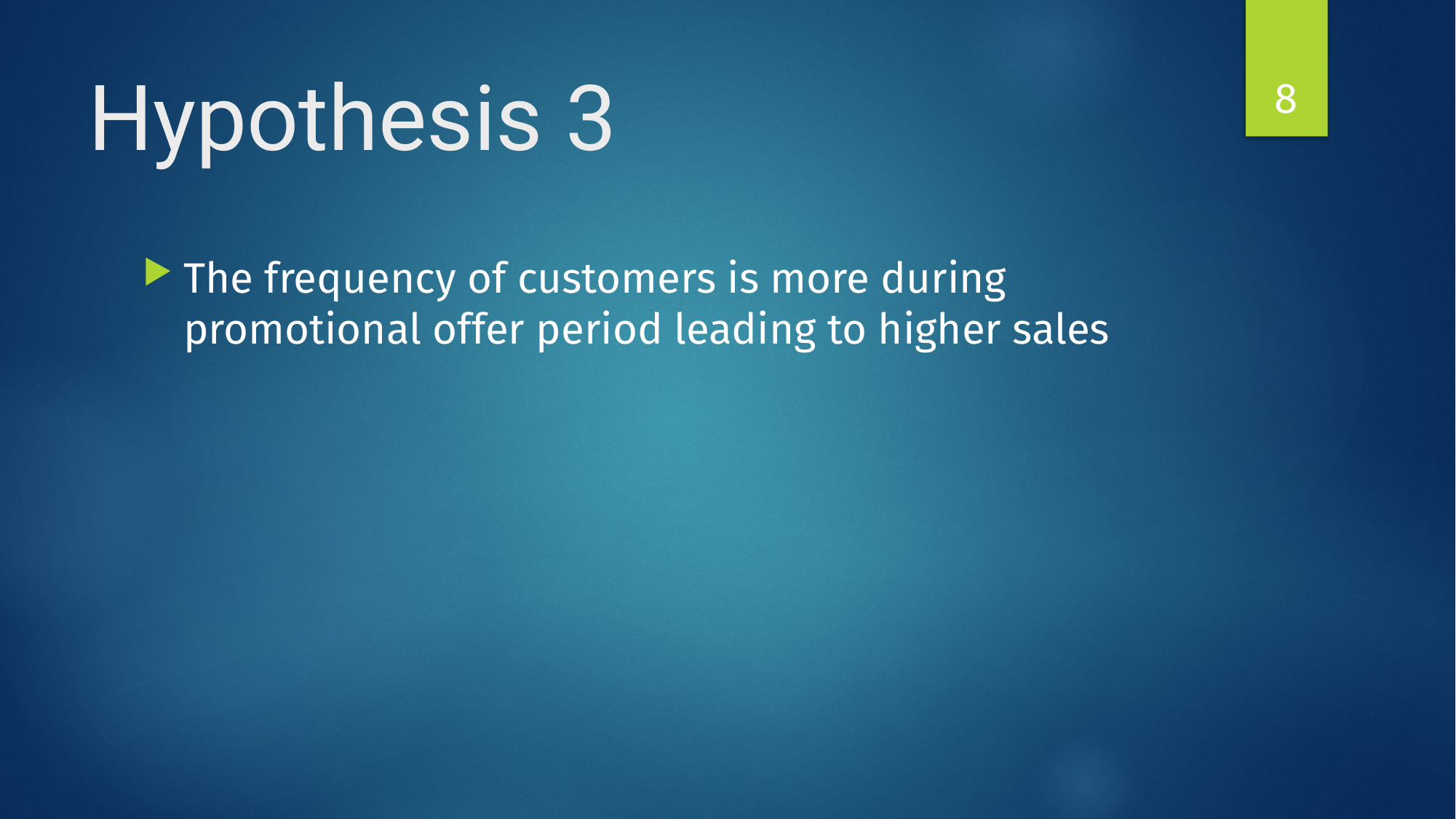

8
# Hypothesis 3
The frequency of customers is more during promotional offer period leading to higher sales